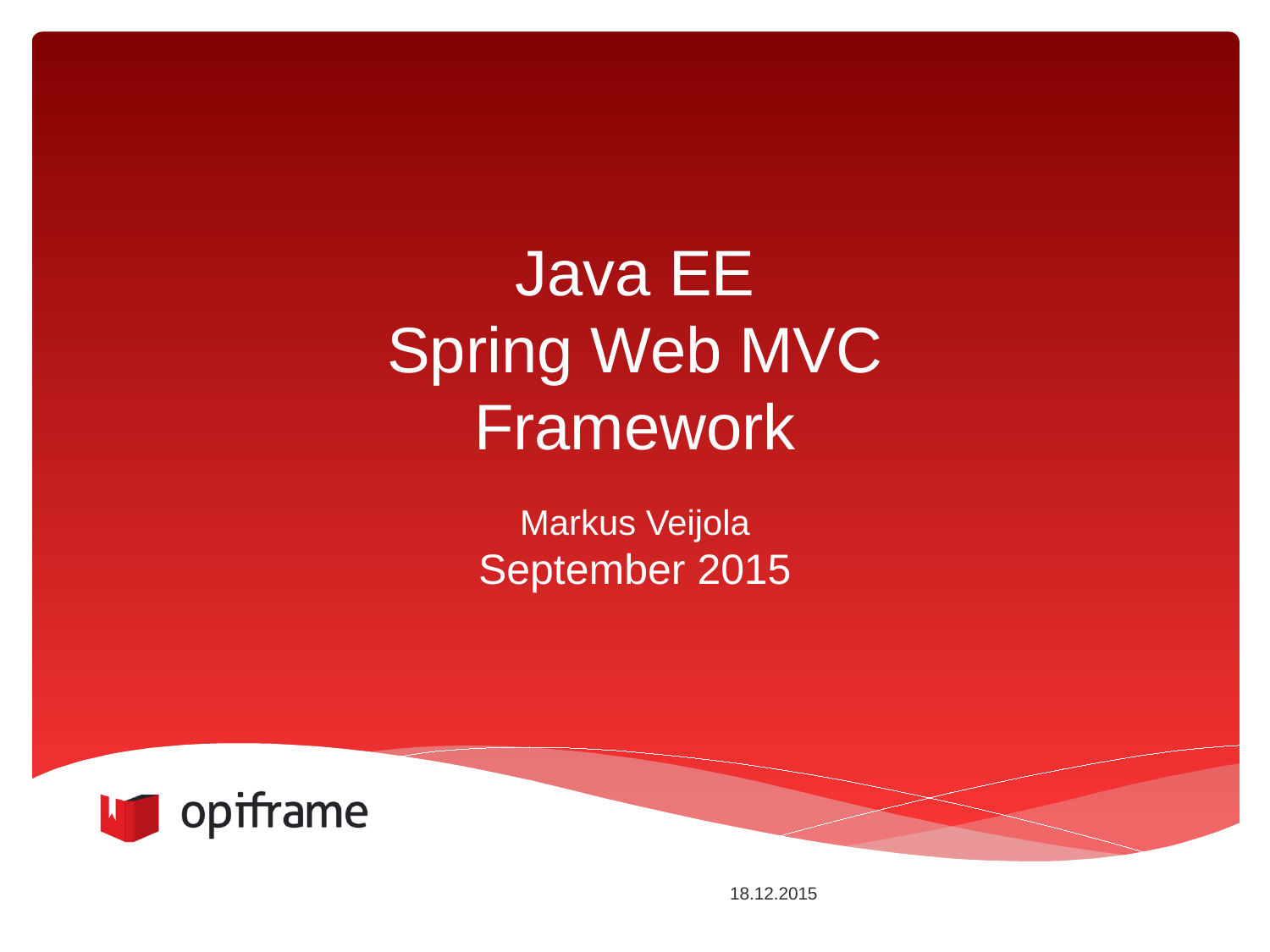

# Java EE Spring Web MVC Framework
Markus Veijola
September 2015

18.12.2015